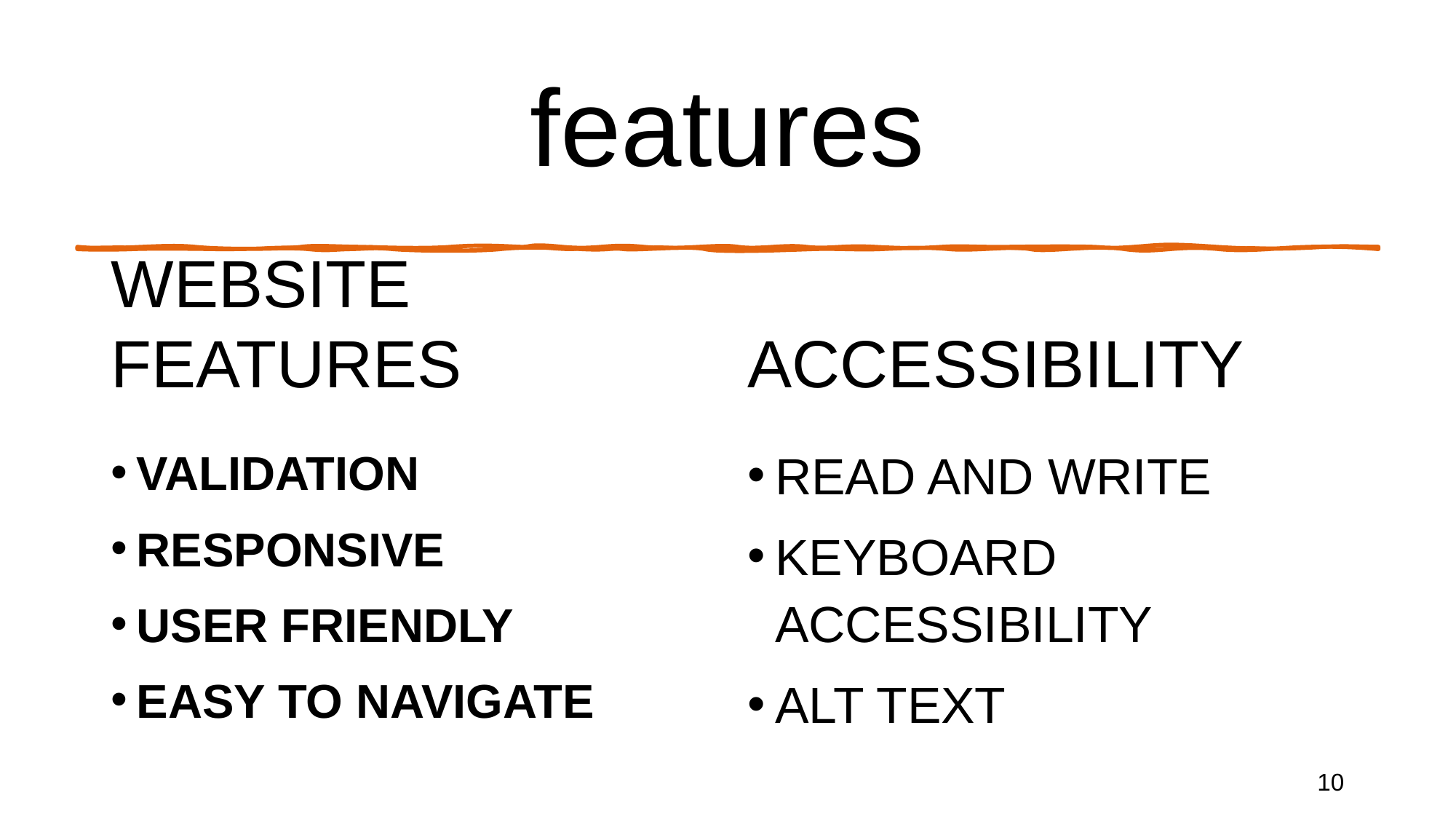

# features
WEBSITE FEATURES
ACCESSIBILITY
VALIDATION
RESPONSIVE
USER FRIENDLY
EASY TO NAVIGATE
READ AND WRITE
KEYBOARD ACCESSIBILITY
ALT TEXT

10